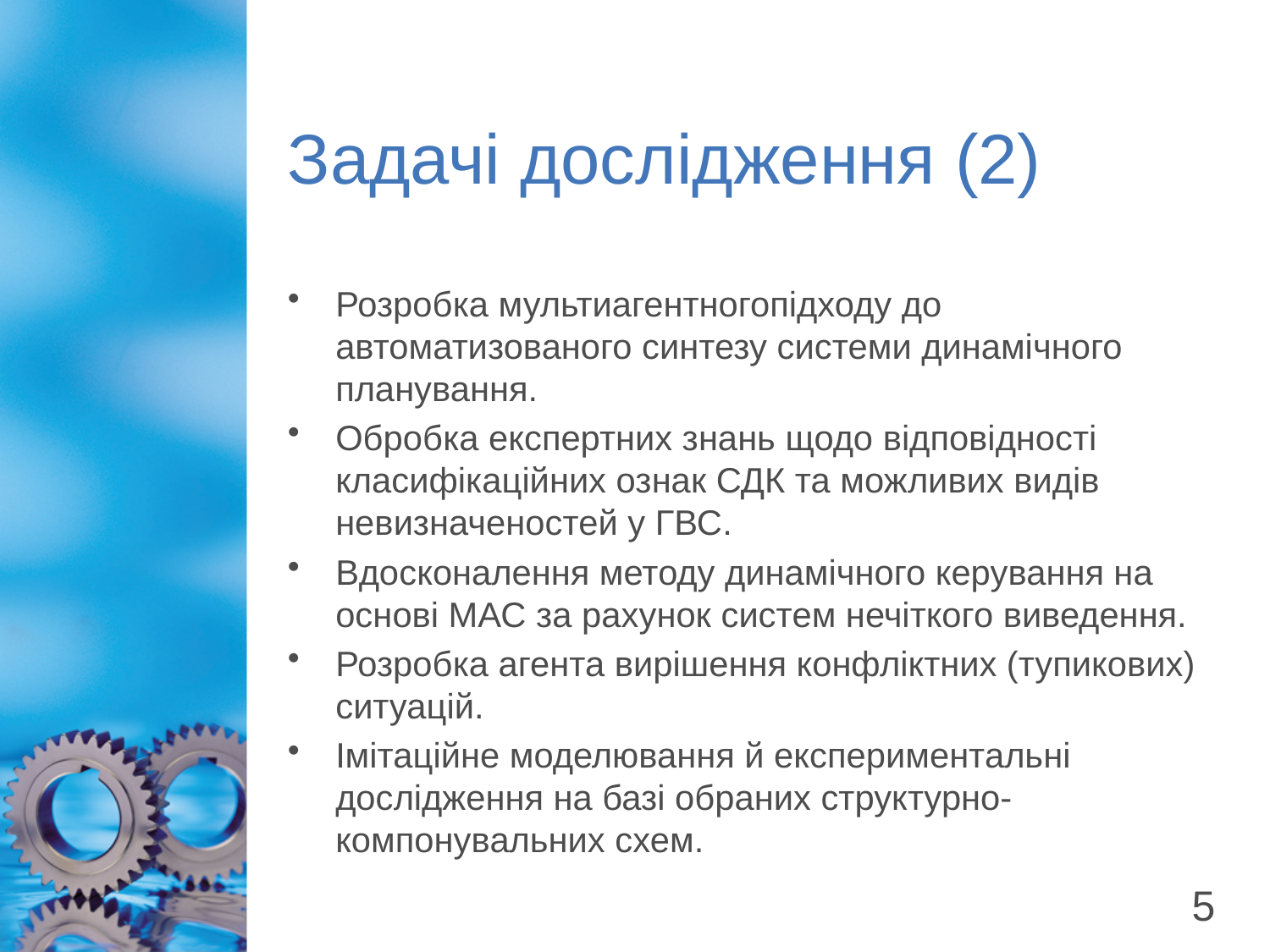

# Задачі дослідження (2)
Розробка мультиагентногопідходу до автоматизованого синтезу системи динамічного планування.
Обробка експертних знань щодо відповідності класифікаційних ознак СДК та можливих видів невизначеностей у ГВС.
Вдосконалення методу динамічного керування на основі МАС за рахунок систем нечіткого виведення.
Розробка агента вирішення конфліктних (тупикових) ситуацій.
Імітаційне моделювання й експериментальні дослідження на базі обраних структурно-компонувальних схем.